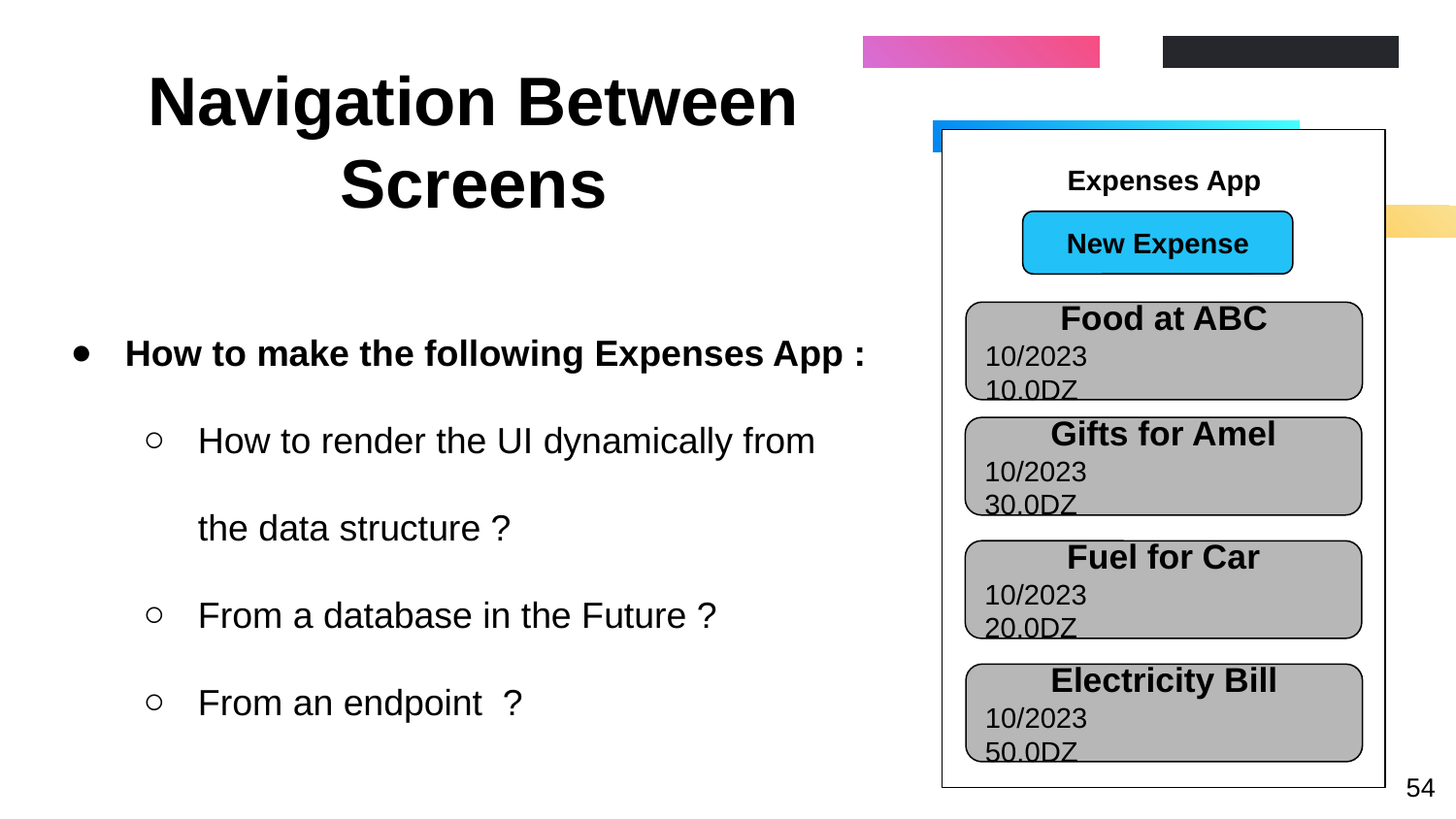

# Navigation Between Screens

Expenses App
New Expense
How to make the following Expenses App :
How to render the UI dynamically from
the data structure ?
From a database in the Future ?
From an endpoint  ?

Food at ABC
10/2023  	                 10.0DZ
Gifts for Amel
10/2023  	                 30.0DZ
Fuel for Car
10/2023  	                 20.0DZ
Electricity Bill
10/2023  	                 50.0DZ
54